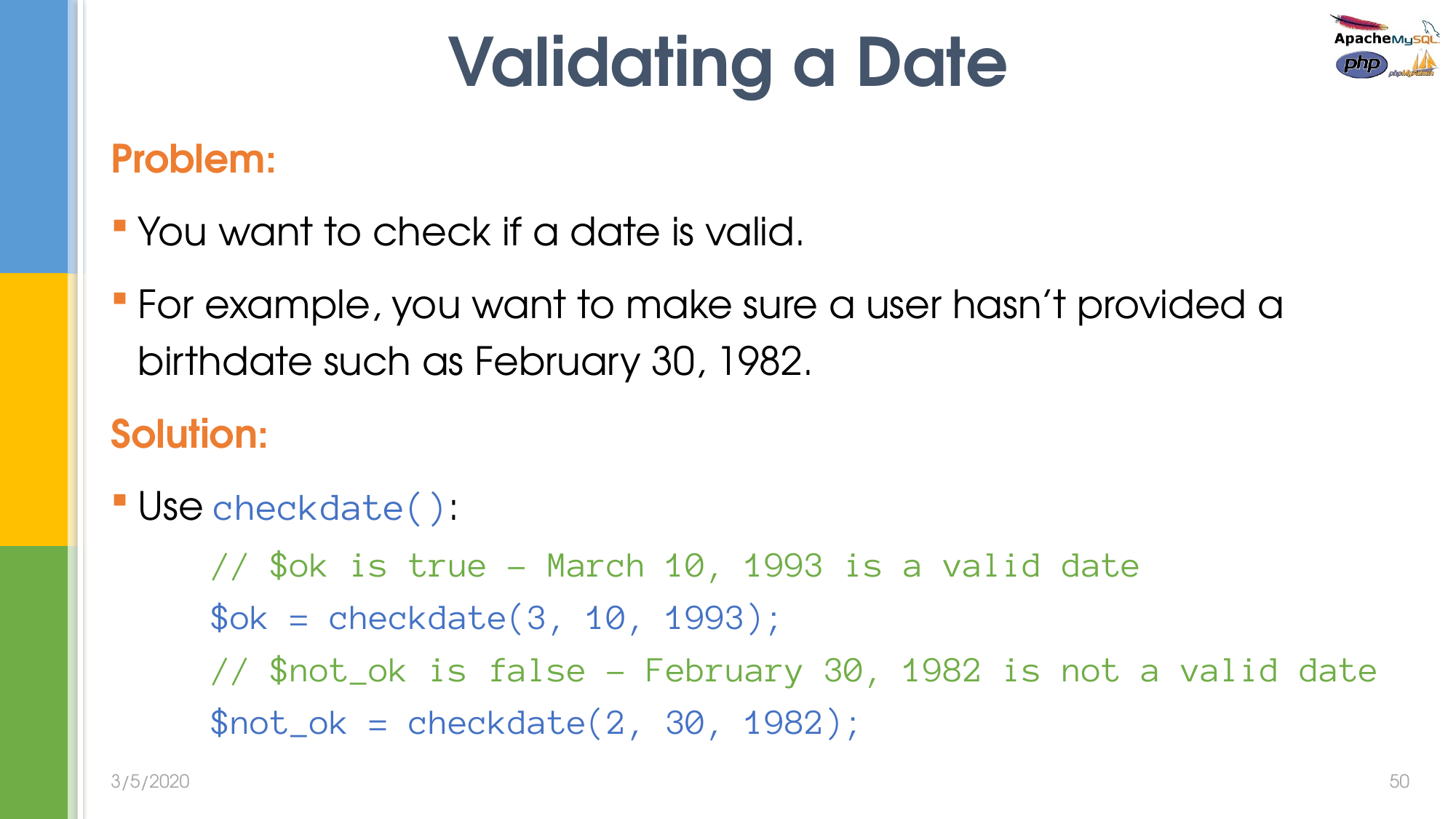

# Validating a Date
Problem:
You want to check if a date is valid.
For example, you want to make sure a user hasn’t provided a birthdate such as February 30, 1982.
Solution:
Use checkdate():
	// $ok is true - March 10, 1993 is a valid date
	$ok = checkdate(3, 10, 1993);
	// $not_ok is false - February 30, 1982 is not a valid date
	$not_ok = checkdate(2, 30, 1982);
50
3/5/2020